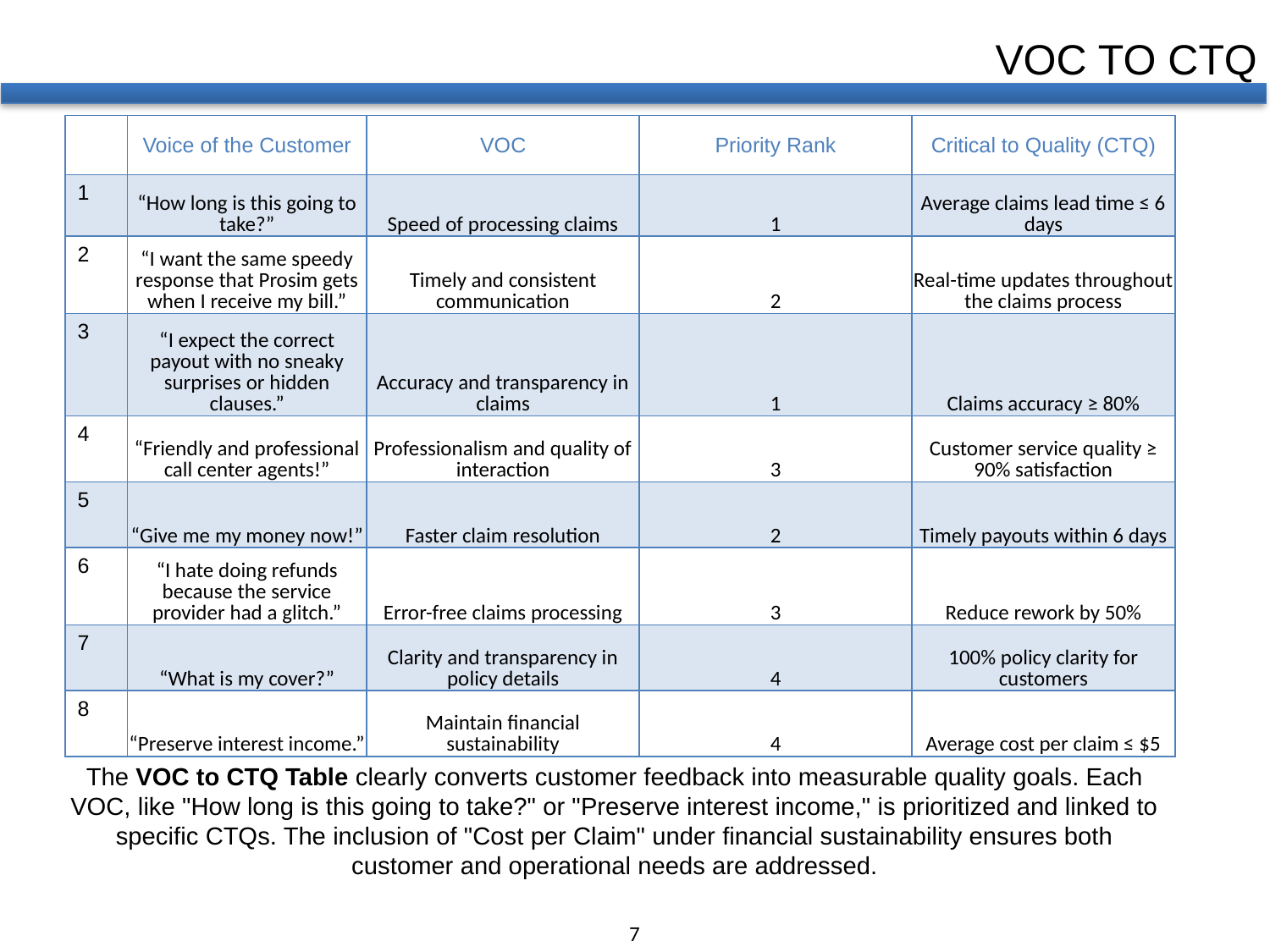

VOC TO CTQ
|  | Voice of the Customer | VOC | Priority Rank | Critical to Quality (CTQ) |
| --- | --- | --- | --- | --- |
| 1 | “How long is this going to take?” | Speed of processing claims | 1 | Average claims lead time ≤ 6 days |
| 2 | “I want the same speedy response that Prosim gets when I receive my bill.” | Timely and consistent communication | 2 | Real-time updates throughout the claims process |
| 3 | “I expect the correct payout with no sneaky surprises or hidden clauses.” | Accuracy and transparency in claims | 1 | Claims accuracy ≥ 80% |
| 4 | “Friendly and professional call center agents!” | Professionalism and quality of interaction | 3 | Customer service quality ≥ 90% satisfaction |
| 5 | “Give me my money now!” | Faster claim resolution | 2 | Timely payouts within 6 days |
| 6 | “I hate doing refunds because the service provider had a glitch.” | Error-free claims processing | 3 | Reduce rework by 50% |
| 7 | “What is my cover?” | Clarity and transparency in policy details | 4 | 100% policy clarity for customers |
| 8 | “Preserve interest income.” | Maintain financial sustainability | 4 | Average cost per claim ≤ $5 |
The VOC to CTQ Table clearly converts customer feedback into measurable quality goals. Each VOC, like "How long is this going to take?" or "Preserve interest income," is prioritized and linked to specific CTQs. The inclusion of "Cost per Claim" under financial sustainability ensures both customer and operational needs are addressed.